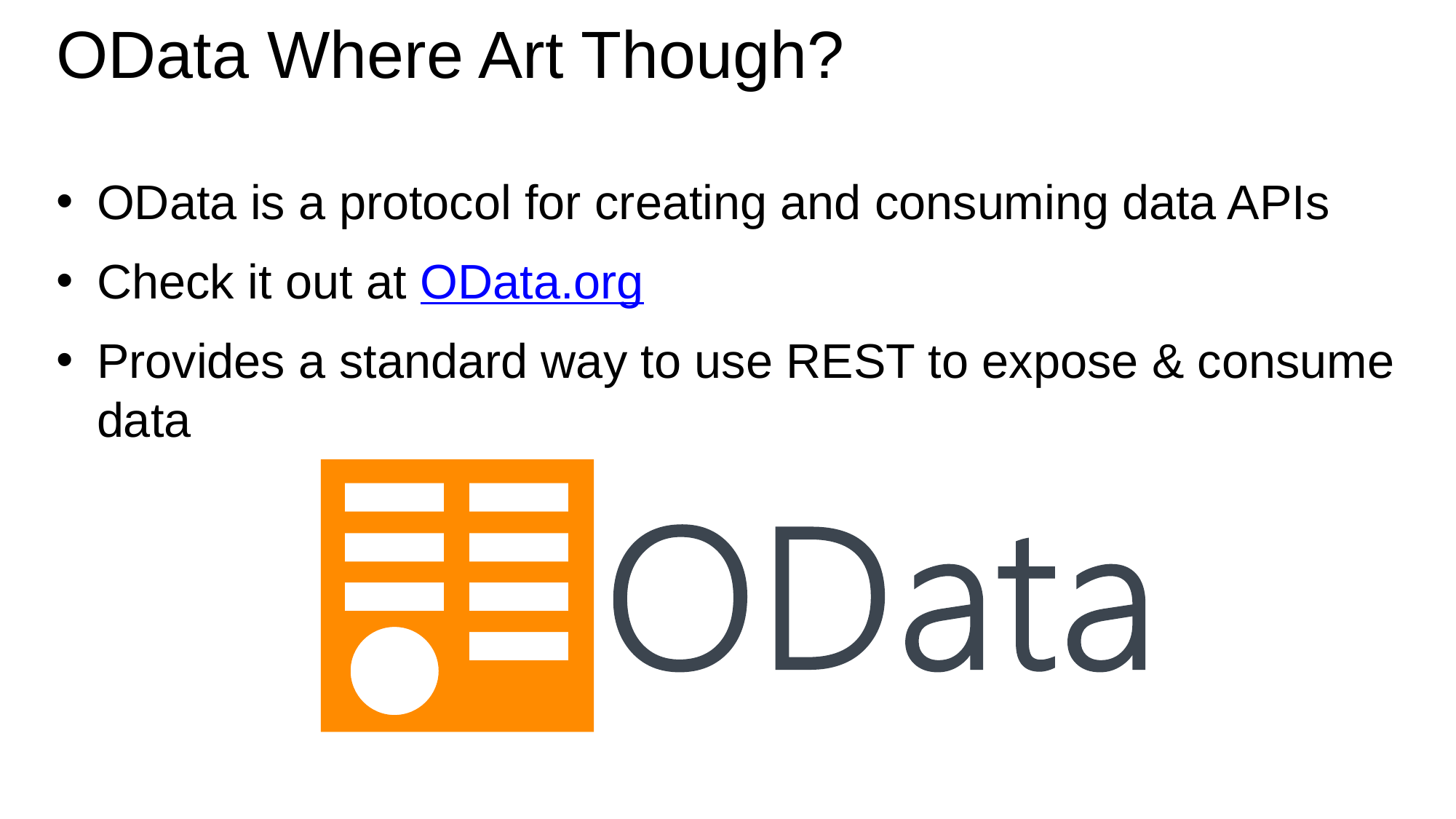

# OData Where Art Though?
OData is a protocol for creating and consuming data APIs
Check it out at OData.org
Provides a standard way to use REST to expose & consume data